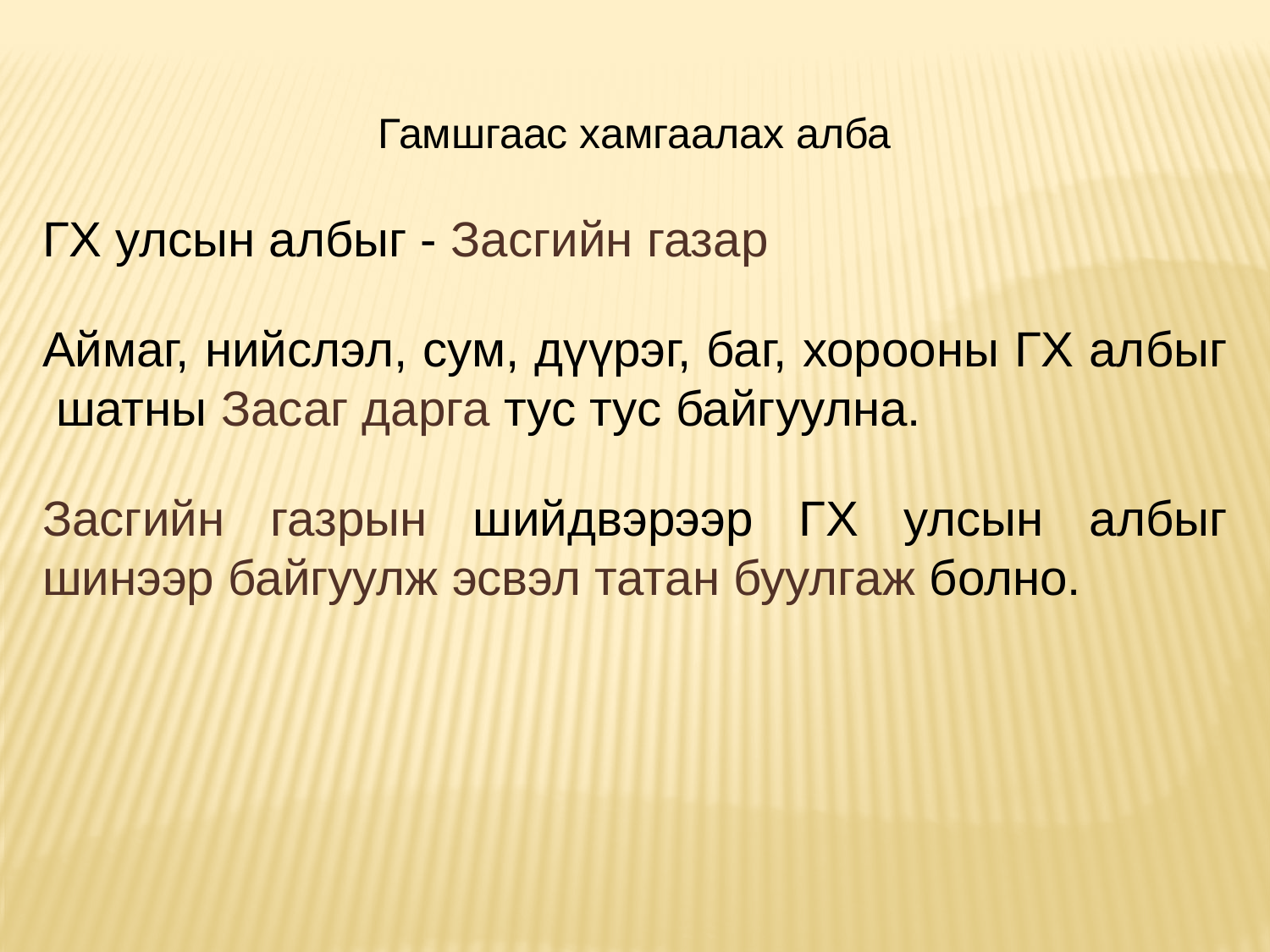

Гамшгаас хамгаалах алба

ГХ улсын албыг - Засгийн газар

Аймаг, нийслэл, сум, дүүрэг, баг, хорооны ГХ албыг  шатны Засаг дарга тус тус байгуулна.

Засгийн газрын шийдвэрээр ГХ улсын албыг шинээр байгуулж эсвэл татан буулгаж болно.